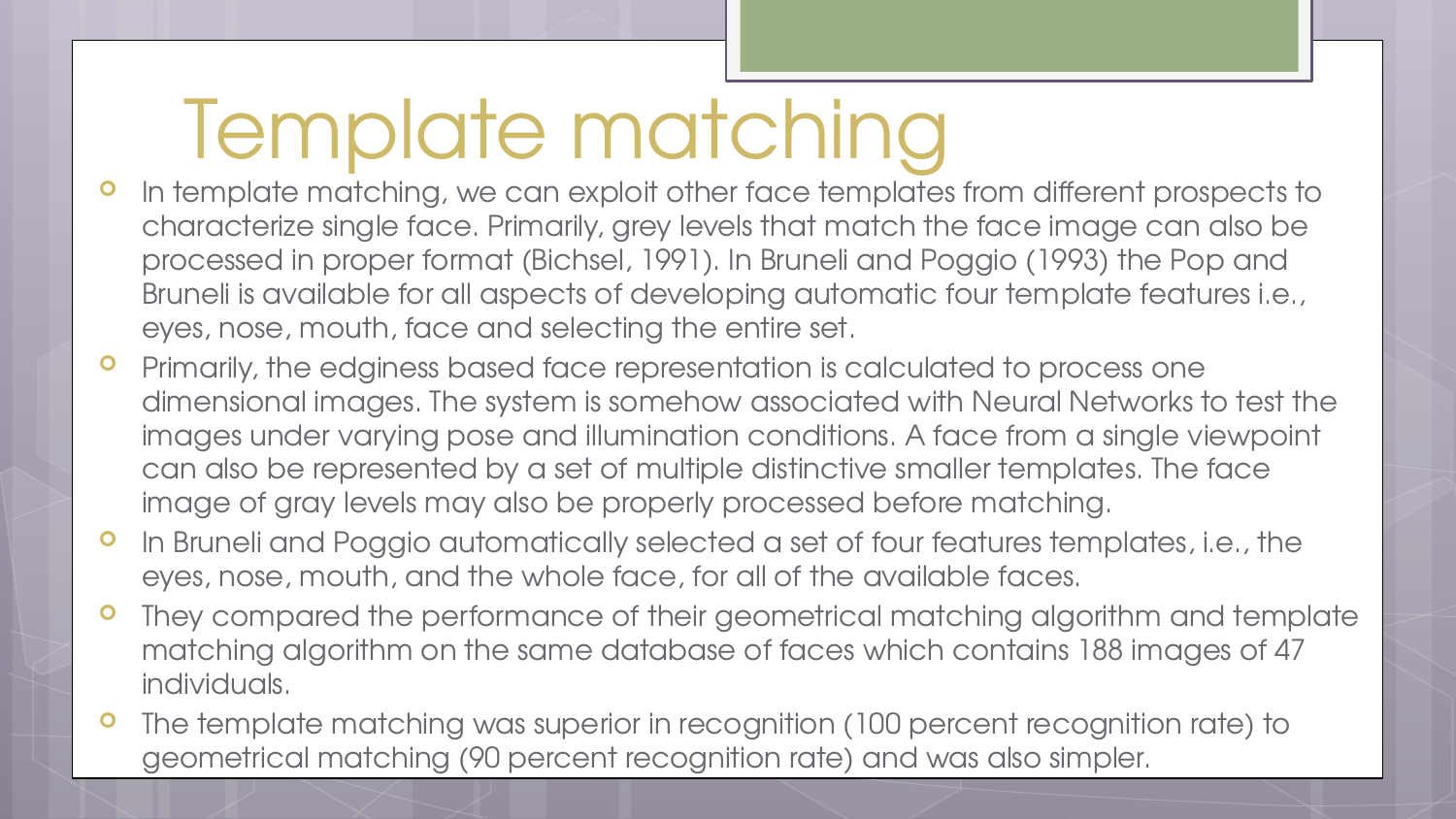

# Template matching
In template matching, we can exploit other face templates from different prospects to characterize single face. Primarily, grey levels that match the face image can also be processed in proper format (Bichsel, 1991). In Bruneli and Poggio (1993) the Pop and Bruneli is available for all aspects of developing automatic four template features i.e., eyes, nose, mouth, face and selecting the entire set.
Primarily, the edginess based face representation is calculated to process one dimensional images. The system is somehow associated with Neural Networks to test the images under varying pose and illumination conditions. A face from a single viewpoint can also be represented by a set of multiple distinctive smaller templates. The face image of gray levels may also be properly processed before matching.
In Bruneli and Poggio automatically selected a set of four features templates, i.e., the eyes, nose, mouth, and the whole face, for all of the available faces.
They compared the performance of their geometrical matching algorithm and template matching algorithm on the same database of faces which contains 188 images of 47 individuals.
The template matching was superior in recognition (100 percent recognition rate) to geometrical matching (90 percent recognition rate) and was also simpler.